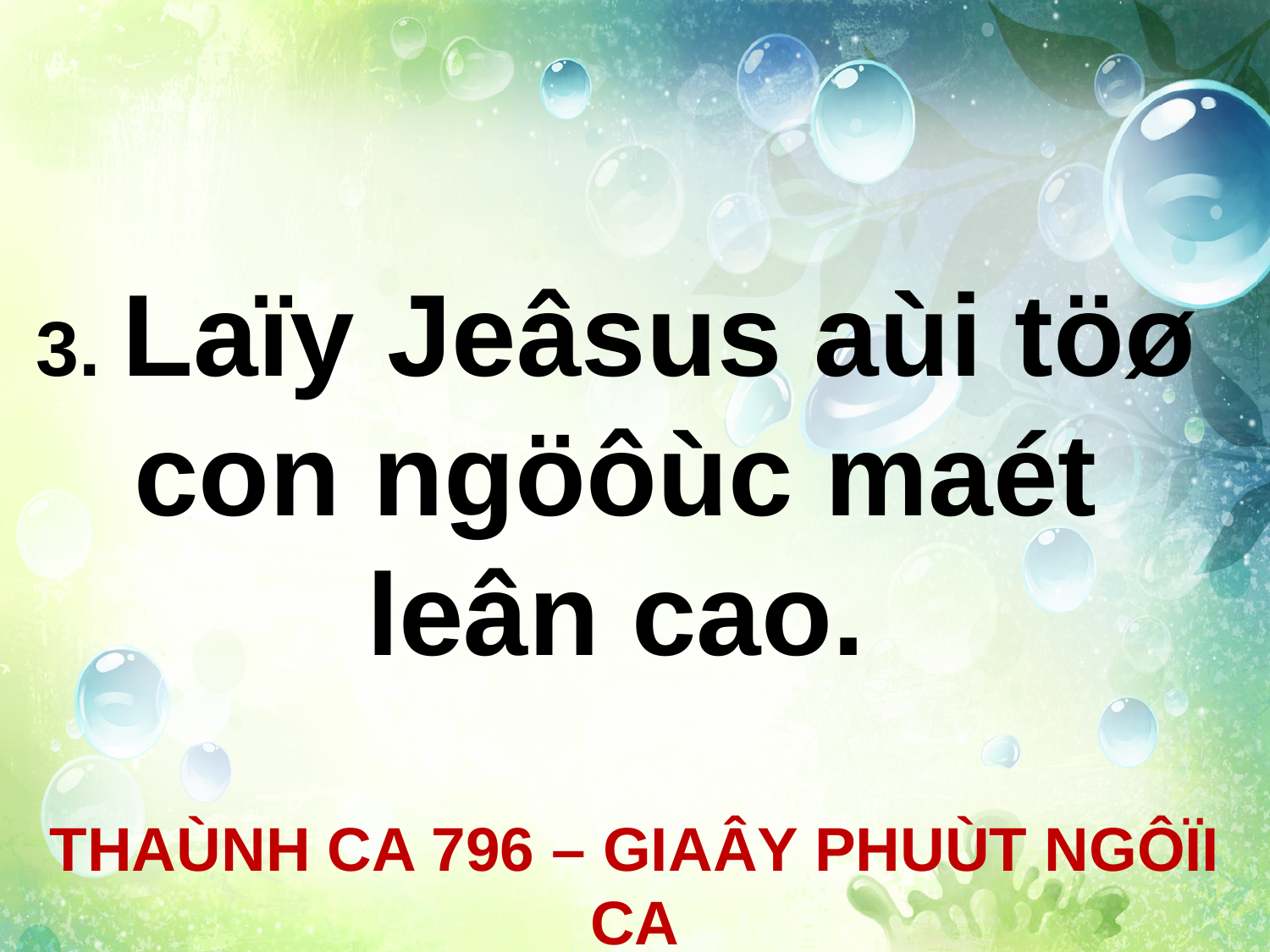

3. Laïy Jeâsus aùi töø
con ngöôùc maét
leân cao.
THAÙNH CA 796 – GIAÂY PHUÙT NGÔÏI CA